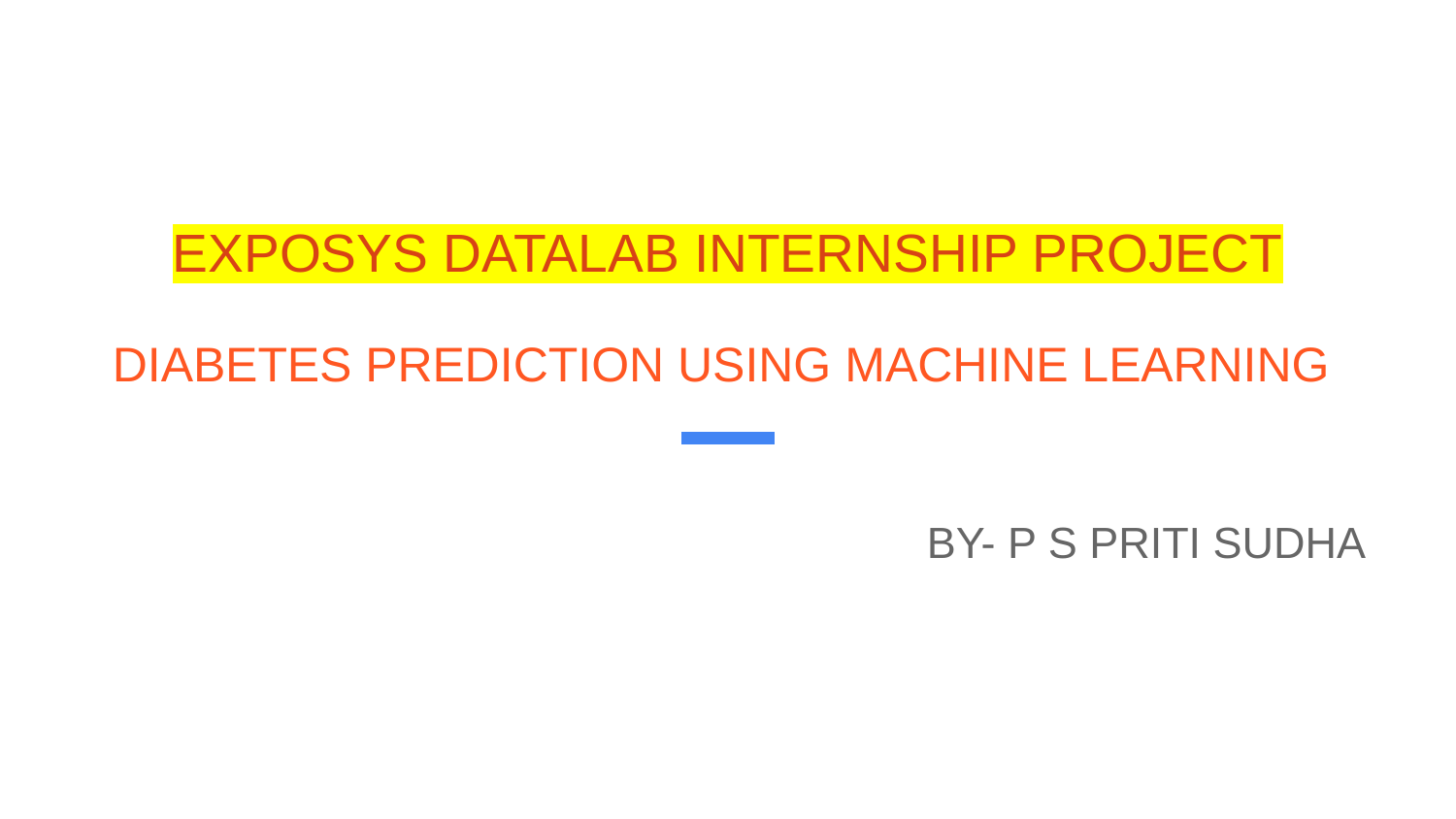

# EXPOSYS DATALAB INTERNSHIP PROJECT

DIABETES PREDICTION USING MACHINE LEARNING
                                                                     BY- P S PRITI SUDHA